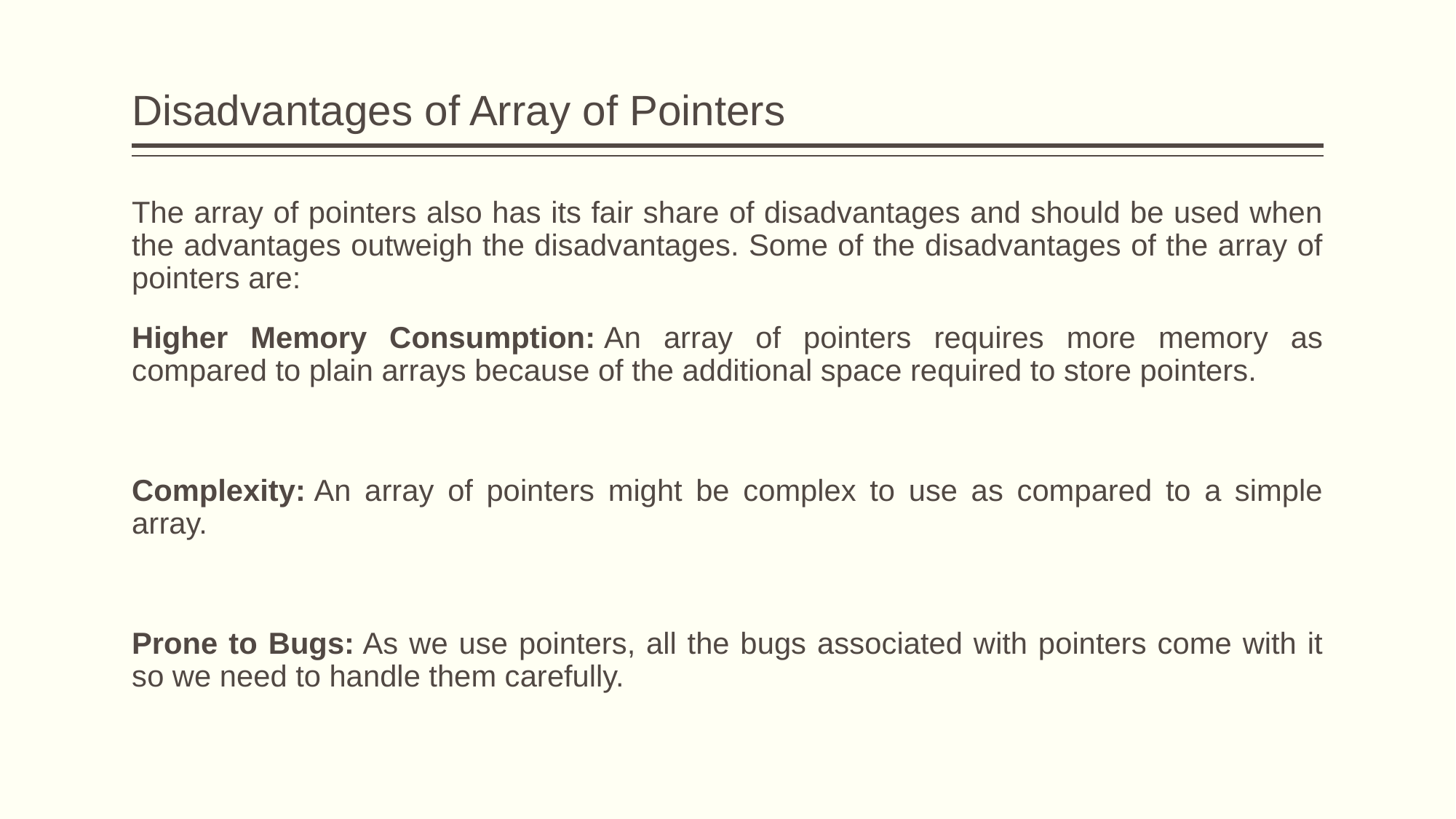

# Disadvantages of Array of Pointers
The array of pointers also has its fair share of disadvantages and should be used when the advantages outweigh the disadvantages. Some of the disadvantages of the array of pointers are:
Higher Memory Consumption: An array of pointers requires more memory as compared to plain arrays because of the additional space required to store pointers.

Complexity: An array of pointers might be complex to use as compared to a simple array.

Prone to Bugs: As we use pointers, all the bugs associated with pointers come with it so we need to handle them carefully.